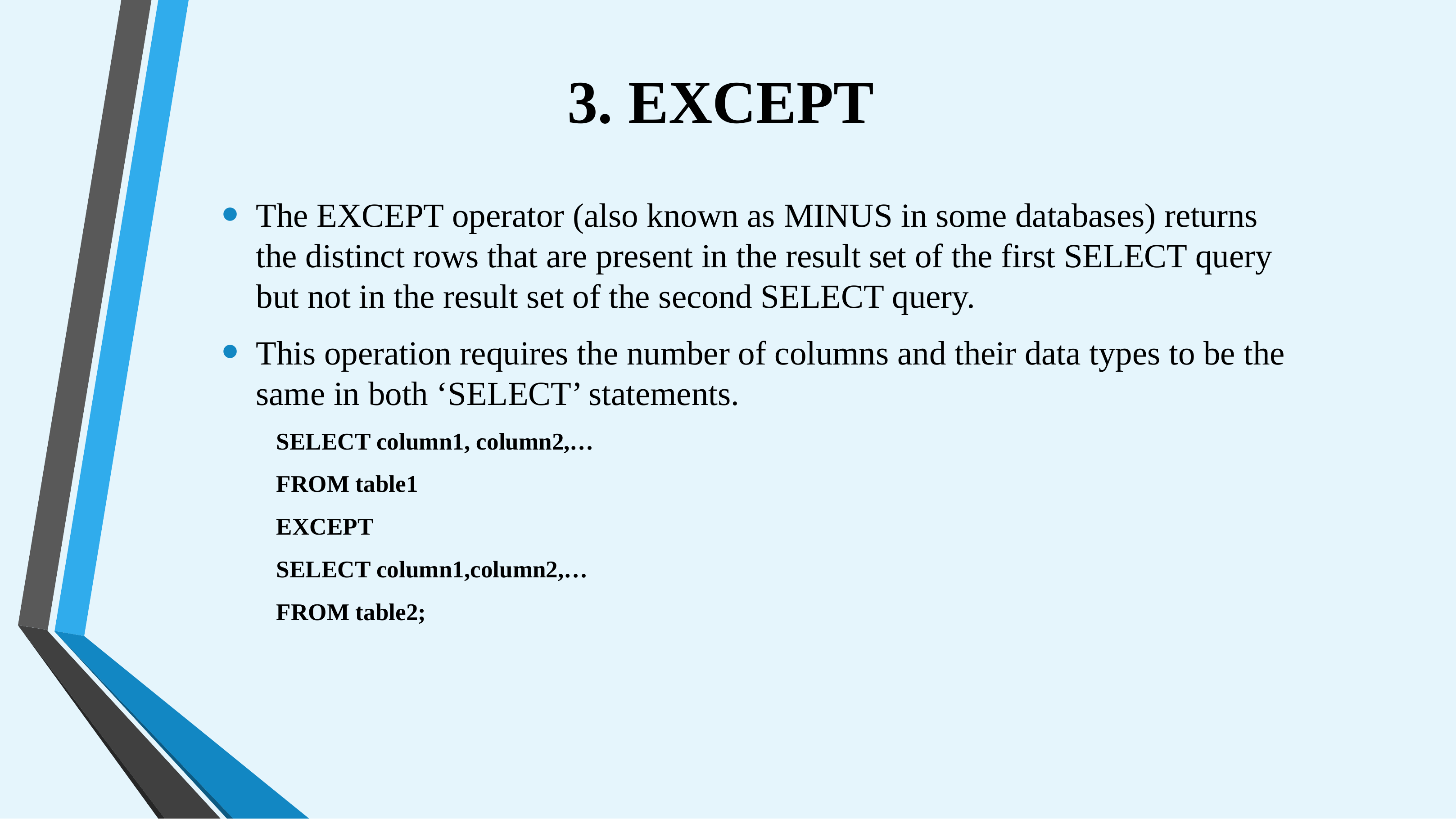

# 3. EXCEPT
The EXCEPT operator (also known as MINUS in some databases) returns the distinct rows that are present in the result set of the first SELECT query but not in the result set of the second SELECT query.
This operation requires the number of columns and their data types to be the same in both ‘SELECT’ statements.
SELECT column1, column2,…
FROM table1
EXCEPT
SELECT column1,column2,…
FROM table2;